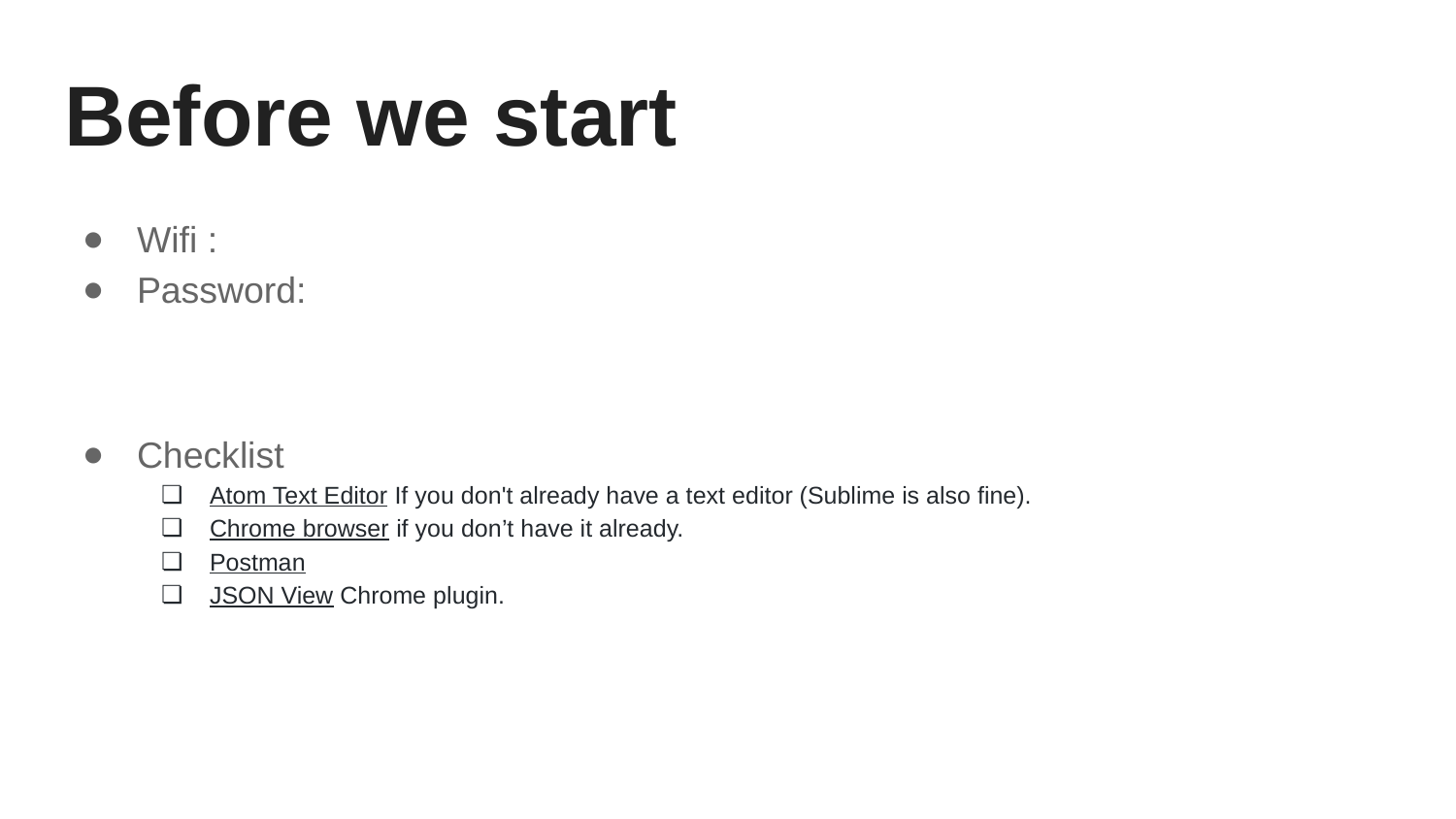

# Before we start
Wifi :
Password:

Checklist
Atom Text Editor If you don't already have a text editor (Sublime is also fine).
Chrome browser if you don’t have it already.
Postman
JSON View Chrome plugin.